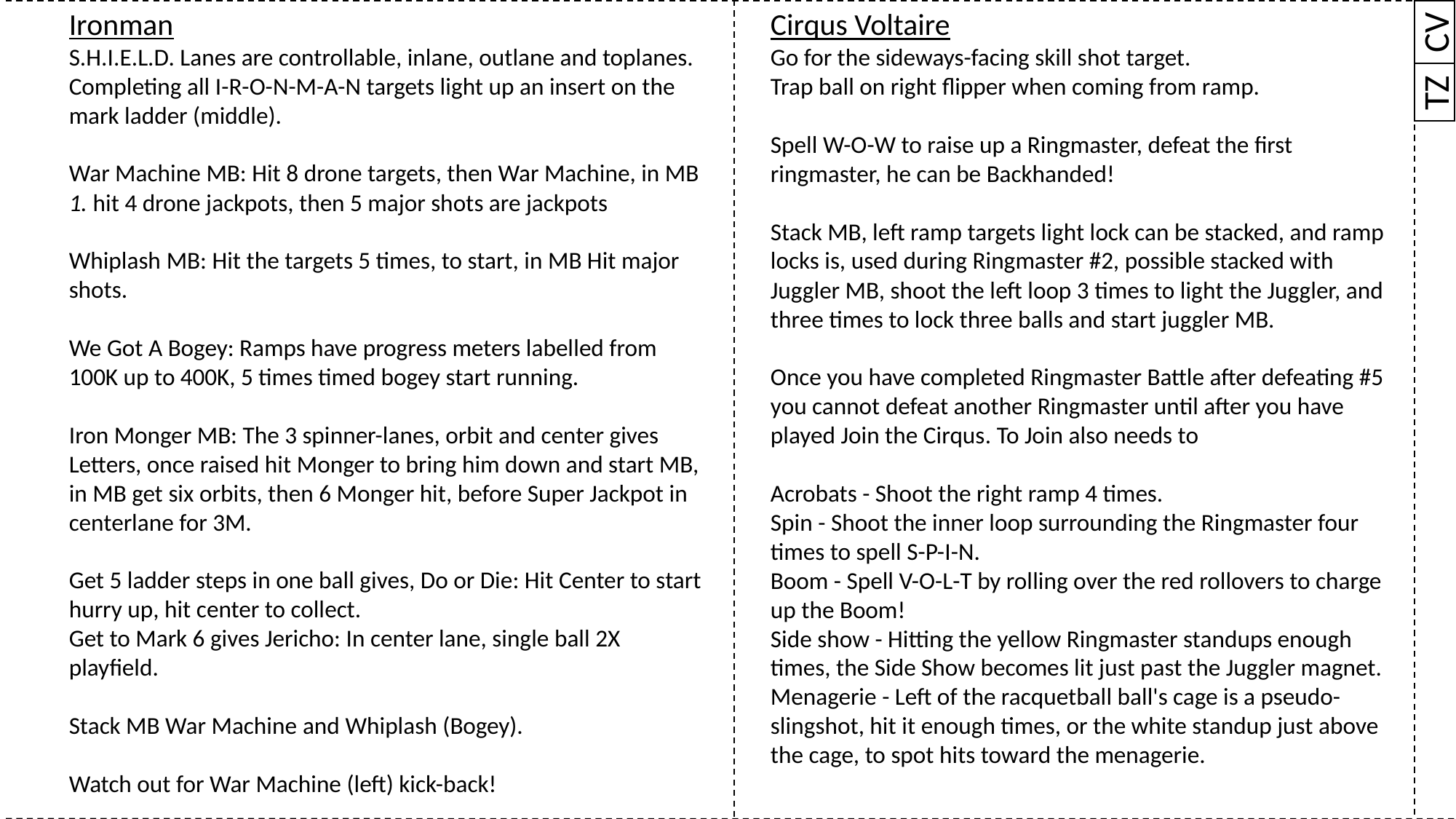

Cirqus Voltaire
Go for the sideways-facing skill shot target.
Trap ball on right flipper when coming from ramp.

Spell W-O-W to raise up a Ringmaster, defeat the first ringmaster, he can be Backhanded!

Stack MB, left ramp targets light lock can be stacked, and ramp locks is, used during Ringmaster #2, possible stacked with Juggler MB, shoot the left loop 3 times to light the Juggler, and three times to lock three balls and start juggler MB.

Once you have completed Ringmaster Battle after defeating #5 you cannot defeat another Ringmaster until after you have played Join the Cirqus. To Join also needs to

Acrobats - Shoot the right ramp 4 times.
Spin - Shoot the inner loop surrounding the Ringmaster four times to spell S-P-I-N.
Boom - Spell V-O-L-T by rolling over the red rollovers to charge up the Boom!
Side show - Hitting the yellow Ringmaster standups enough times, the Side Show becomes lit just past the Juggler magnet.
Menagerie - Left of the racquetball ball's cage is a pseudo-slingshot, hit it enough times, or the white standup just above the cage, to spot hits toward the menagerie.
Ironman
S.H.I.E.L.D. Lanes are controllable, inlane, outlane and toplanes.
Completing all I-R-O-N-M-A-N targets light up an insert on the mark ladder (middle).

War Machine MB: Hit 8 drone targets, then War Machine, in MB 1. hit 4 drone jackpots, then 5 major shots are jackpots

Whiplash MB: Hit the targets 5 times, to start, in MB Hit major shots.

We Got A Bogey: Ramps have progress meters labelled from 100K up to 400K, 5 times timed bogey start running.

Iron Monger MB: The 3 spinner-lanes, orbit and center gives Letters, once raised hit Monger to bring him down and start MB, in MB get six orbits, then 6 Monger hit, before Super Jackpot in centerlane for 3M.

Get 5 ladder steps in one ball gives, Do or Die: Hit Center to start hurry up, hit center to collect.
Get to Mark 6 gives Jericho: In center lane, single ball 2X playfield.

Stack MB War Machine and Whiplash (Bogey).

Watch out for War Machine (left) kick-back!
CV
TZ